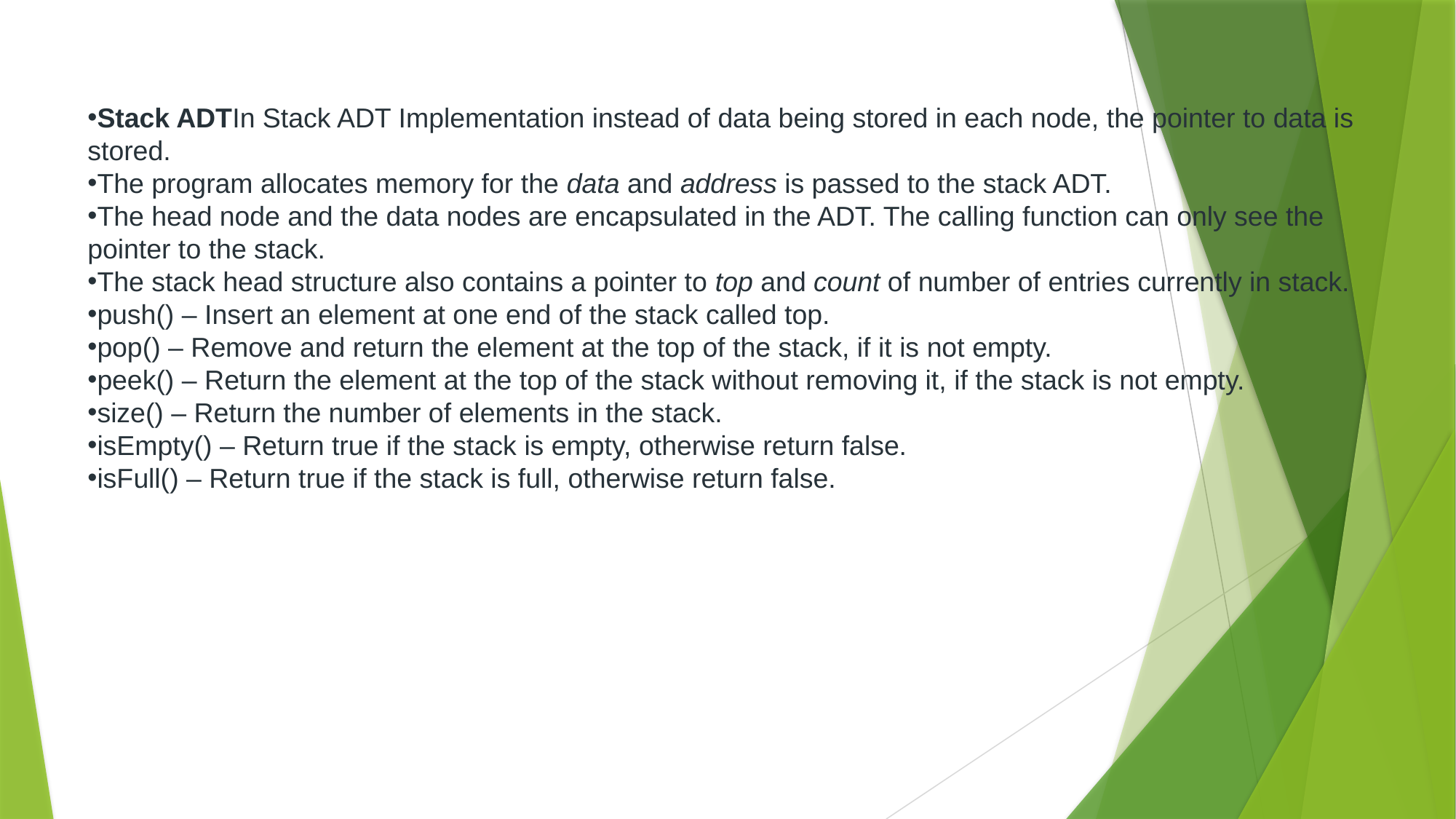

Stack ADTIn Stack ADT Implementation instead of data being stored in each node, the pointer to data is stored.
The program allocates memory for the data and address is passed to the stack ADT.
The head node and the data nodes are encapsulated in the ADT. The calling function can only see the pointer to the stack.
The stack head structure also contains a pointer to top and count of number of entries currently in stack.
push() – Insert an element at one end of the stack called top.
pop() – Remove and return the element at the top of the stack, if it is not empty.
peek() – Return the element at the top of the stack without removing it, if the stack is not empty.
size() – Return the number of elements in the stack.
isEmpty() – Return true if the stack is empty, otherwise return false.
isFull() – Return true if the stack is full, otherwise return false.